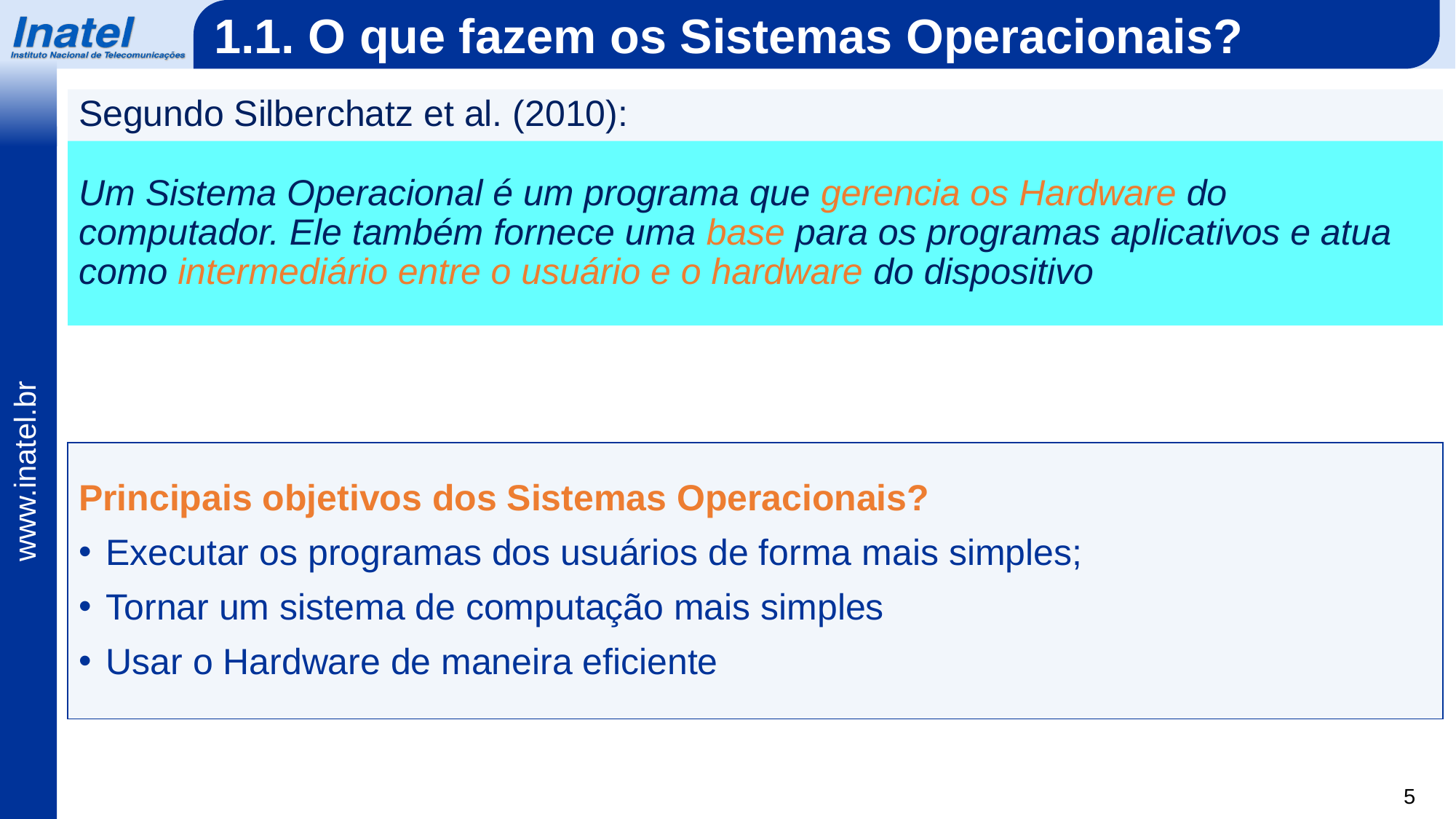

1.1. O que fazem os Sistemas Operacionais?
Segundo Silberchatz et al. (2010):
Um Sistema Operacional é um programa que gerencia os Hardware do computador. Ele também fornece uma base para os programas aplicativos e atua como intermediário entre o usuário e o hardware do dispositivo
Principais objetivos dos Sistemas Operacionais?
Executar os programas dos usuários de forma mais simples;
Tornar um sistema de computação mais simples
Usar o Hardware de maneira eficiente